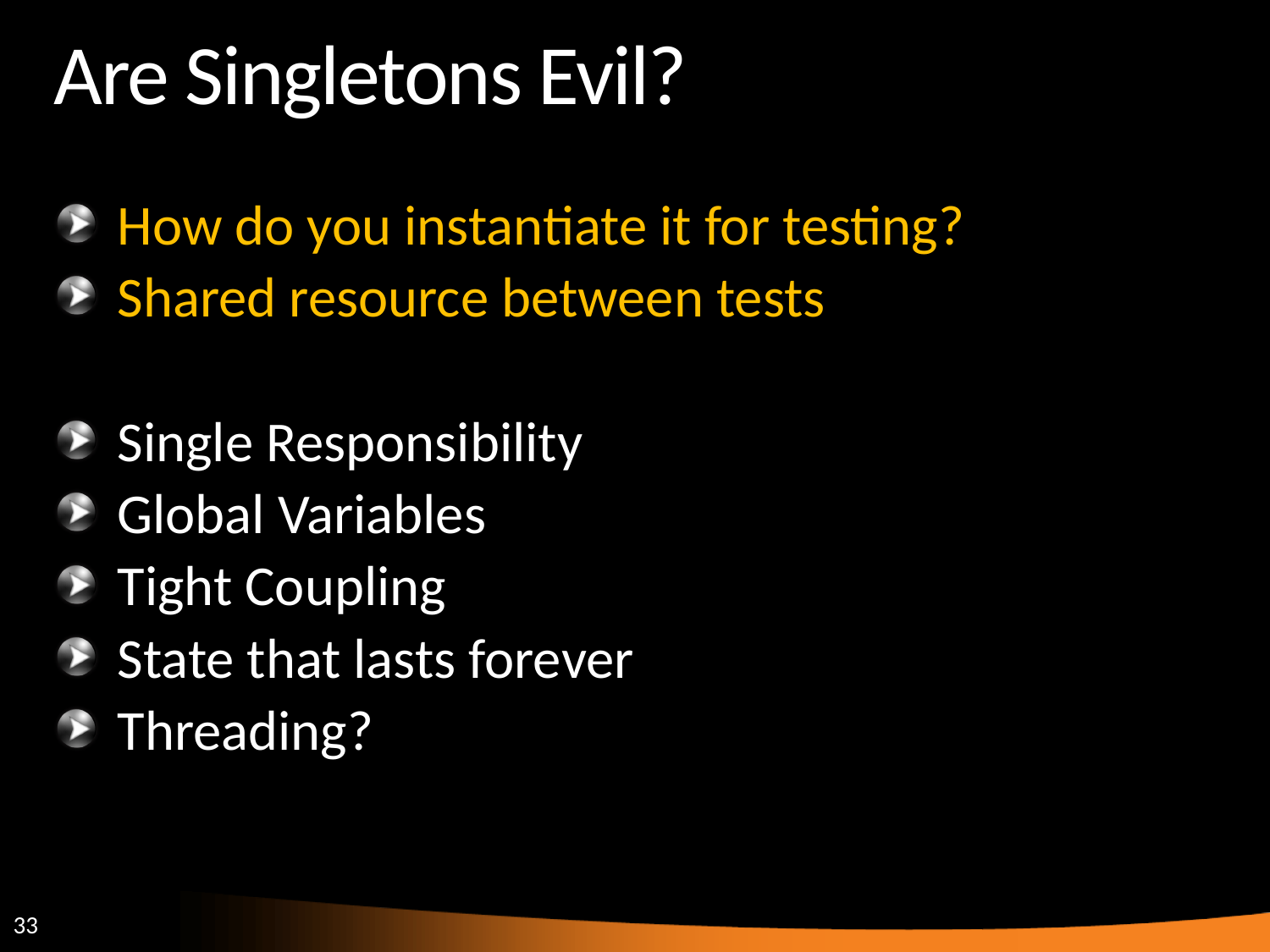

# Are Singletons Evil?
How do you instantiate it for testing?
Shared resource between tests

Single Responsibility
Global Variables
Tight Coupling
State that lasts forever
Threading?